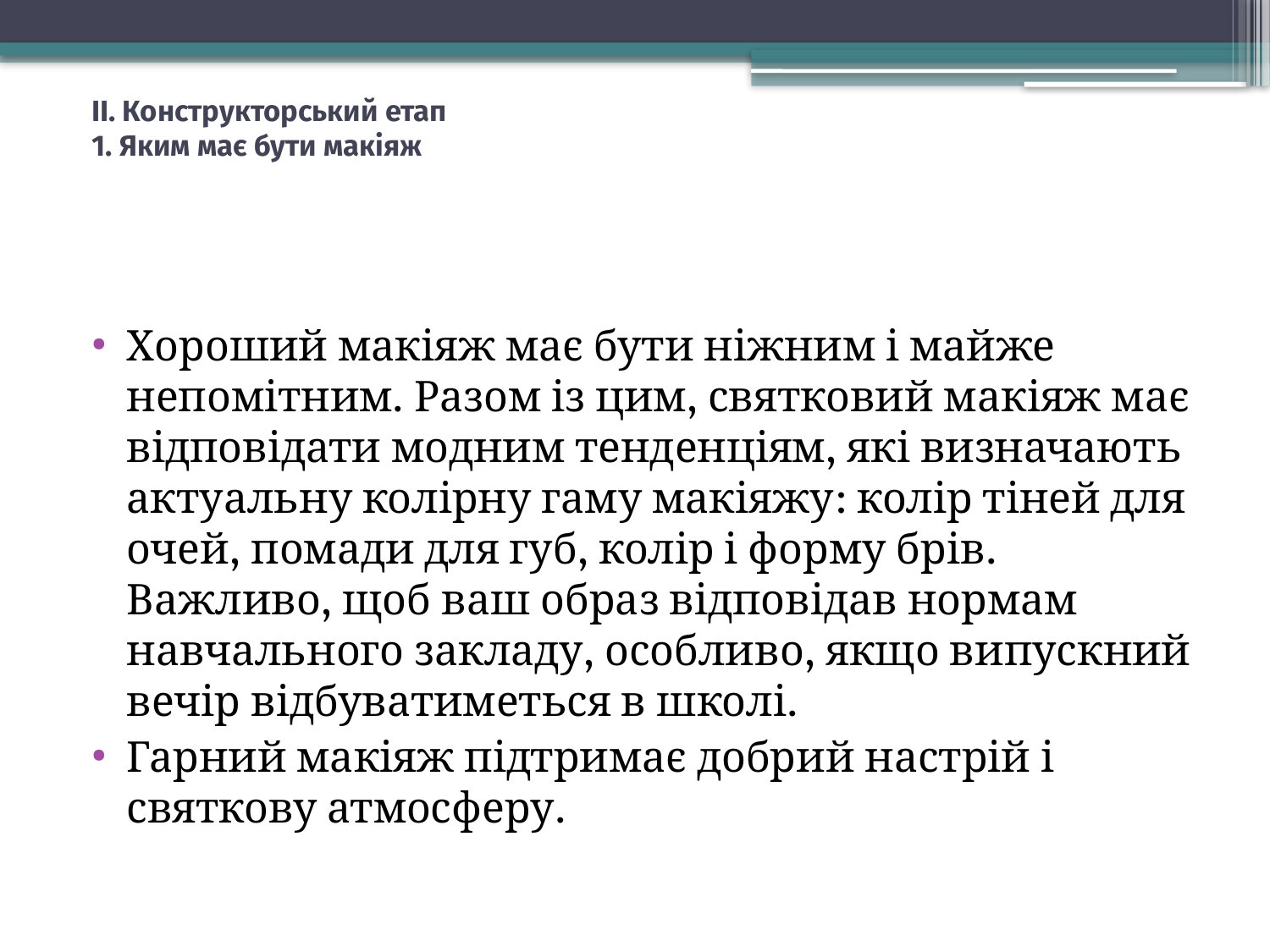

# II. Конструкторський етап 1. Яким має бути макіяж
Хороший макіяж має бути ніжним і майже непомітним. Разом із цим, святковий макіяж має відповідати модним тенденціям, які визначають актуальну колірну гаму макіяжу: колір тіней для очей, помади для губ, колір і форму брів. Важливо, щоб ваш образ відповідав нормам навчального закладу, особливо, якщо випускний вечір відбуватиметься в школі.
Гарний макіяж підтримає добрий настрій і святкову атмосферу.